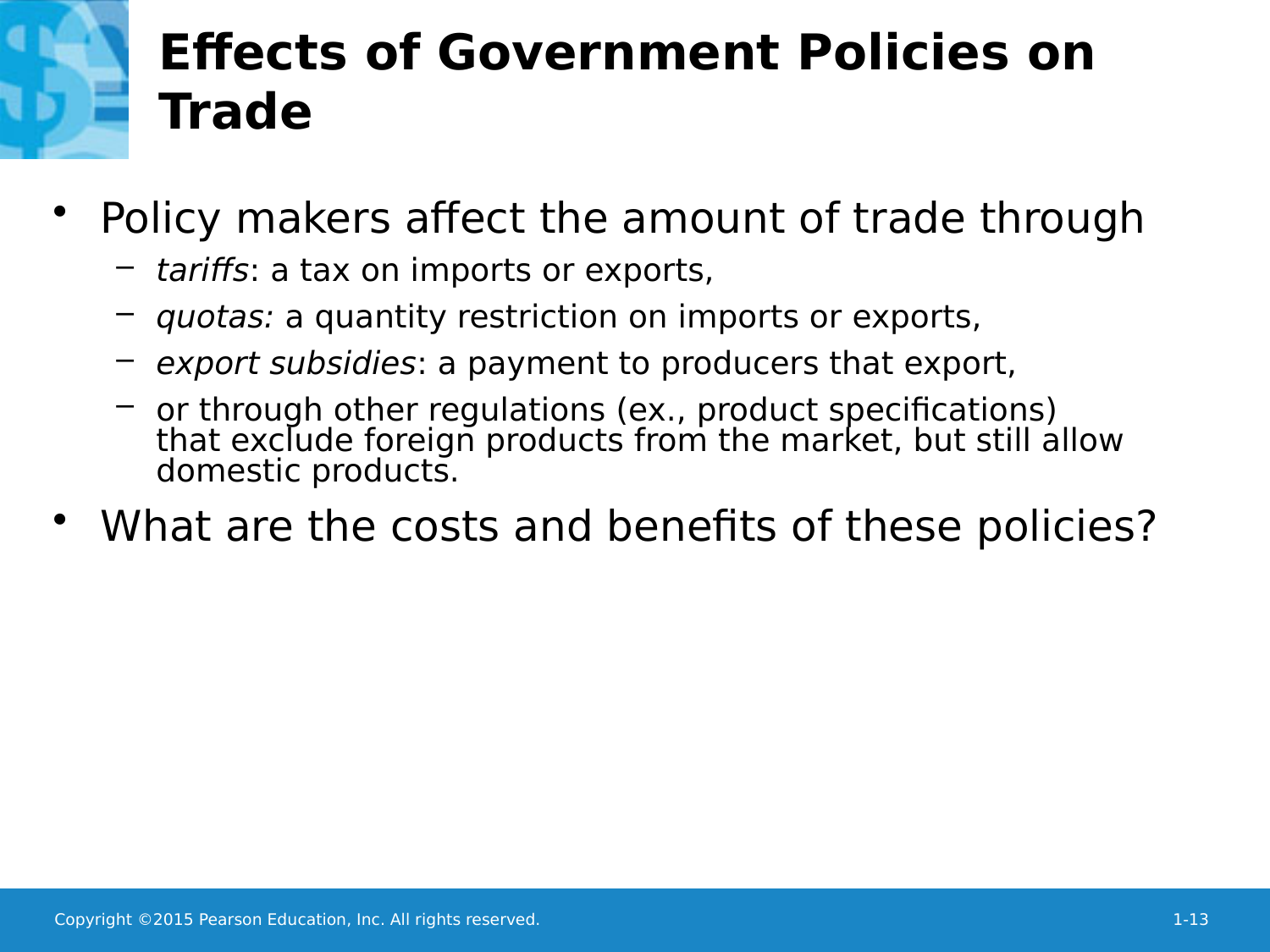

# Effects of Government Policies on Trade
Policy makers affect the amount of trade through
tariffs: a tax on imports or exports,
quotas: a quantity restriction on imports or exports,
export subsidies: a payment to producers that export,
or through other regulations (ex., product specifications)
that exclude foreign products from the market, but still allow domestic products.
What are the costs and benefits of these policies?